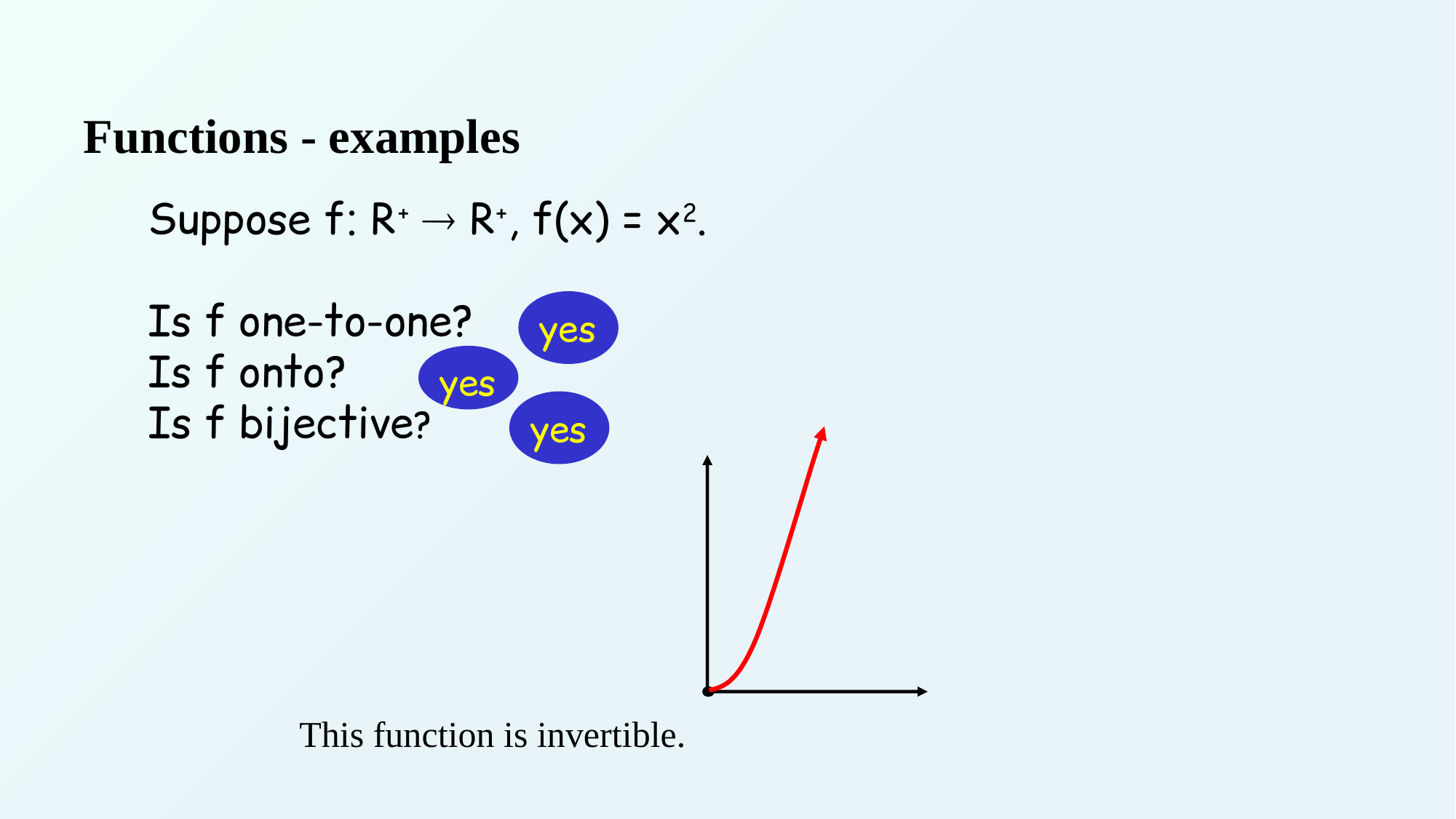

# Functions - examples
Suppose f: R+ → R+, f(x) = x2.

Is f one-to-one?
Is f onto?
Is f bijective?

yes

yes

yes

This function is invertible.